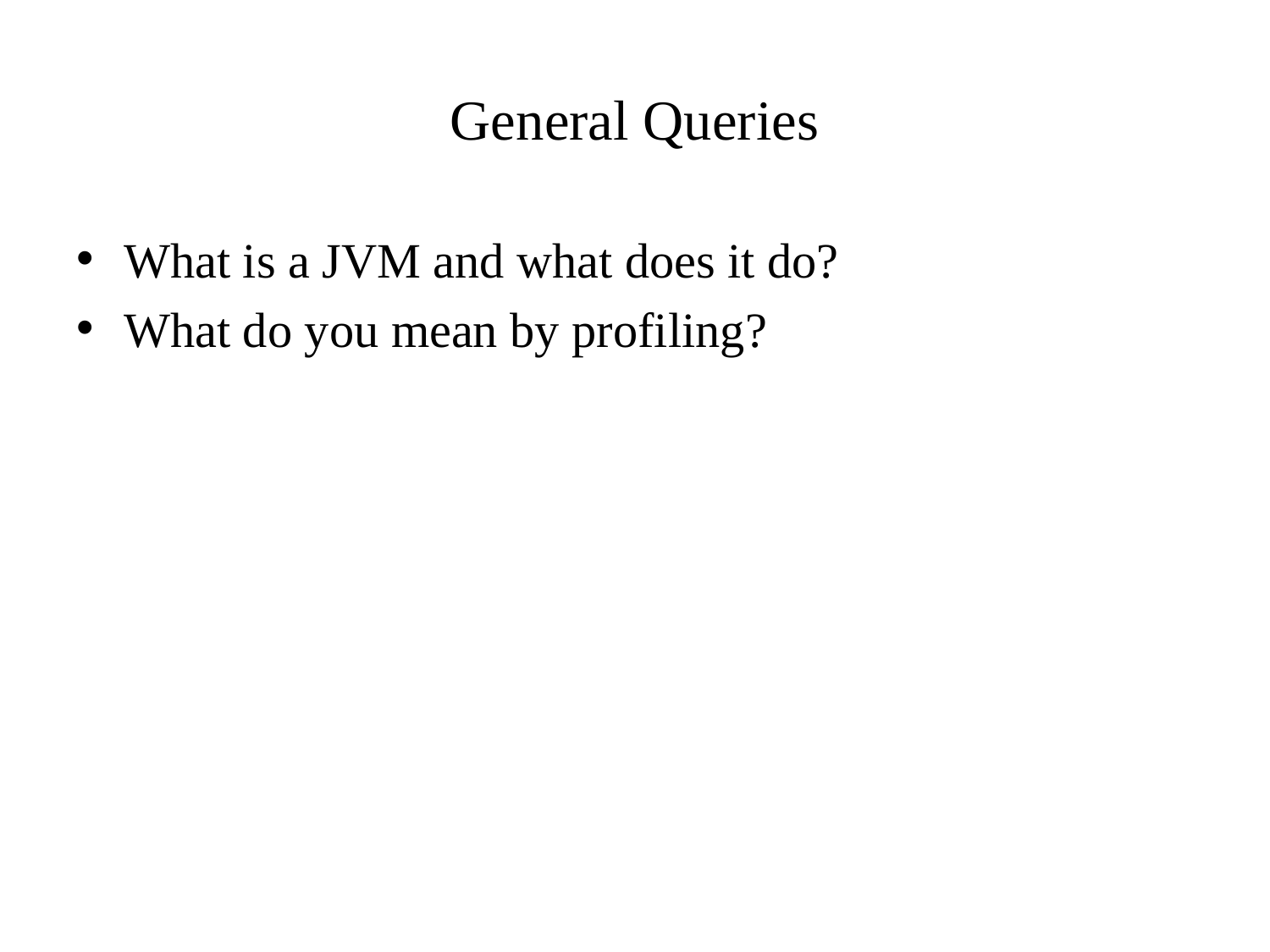

# General Queries
What is a JVM and what does it do?
What do you mean by profiling?